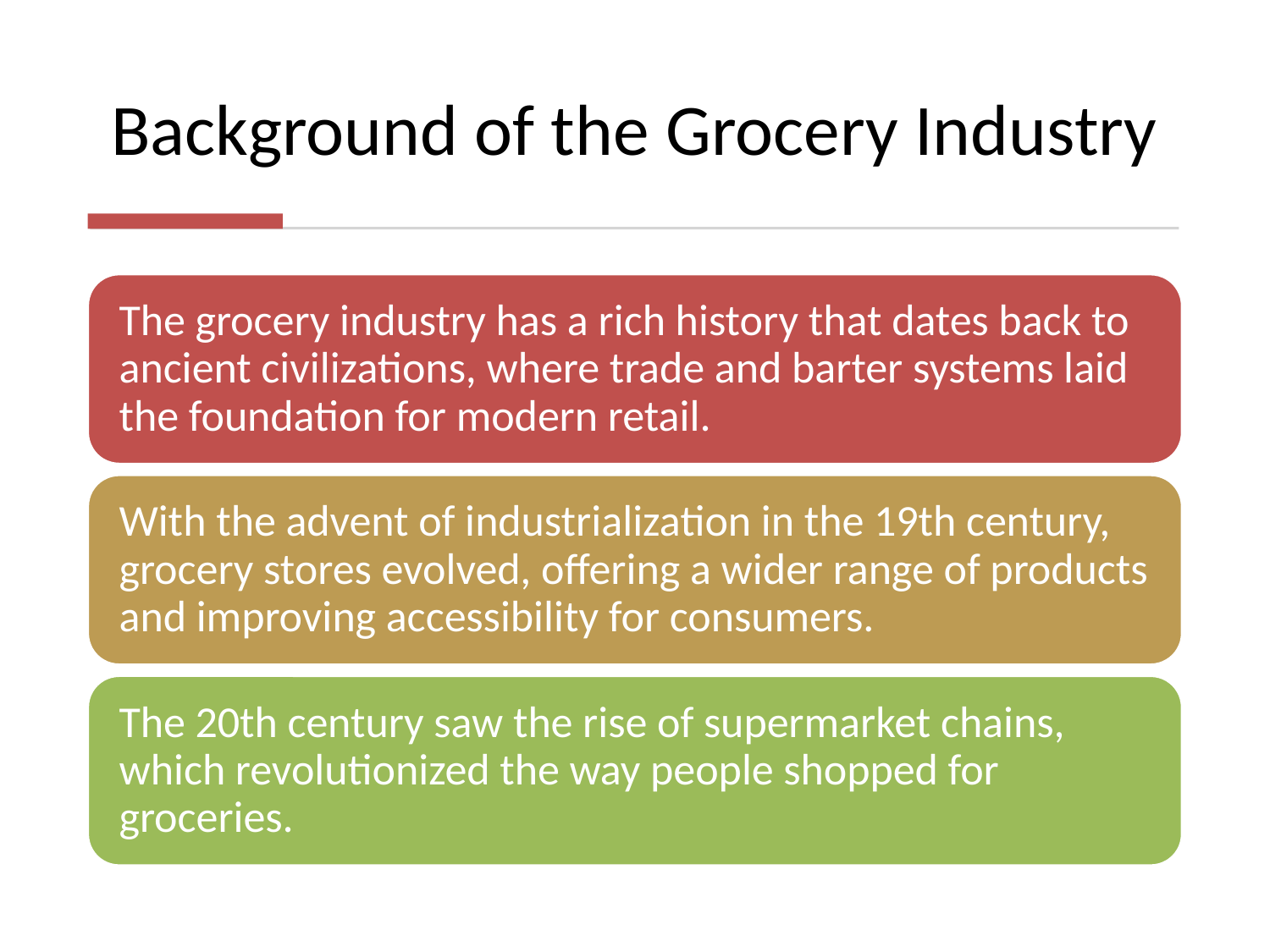

# Background of the Grocery Industry

The grocery industry has a rich history that dates back to ancient civilizations, where trade and barter systems laid the foundation for modern retail.
With the advent of industrialization in the 19th century, grocery stores evolved, offering a wider range of products and improving accessibility for consumers.
The 20th century saw the rise of supermarket chains, which revolutionized the way people shopped for groceries.